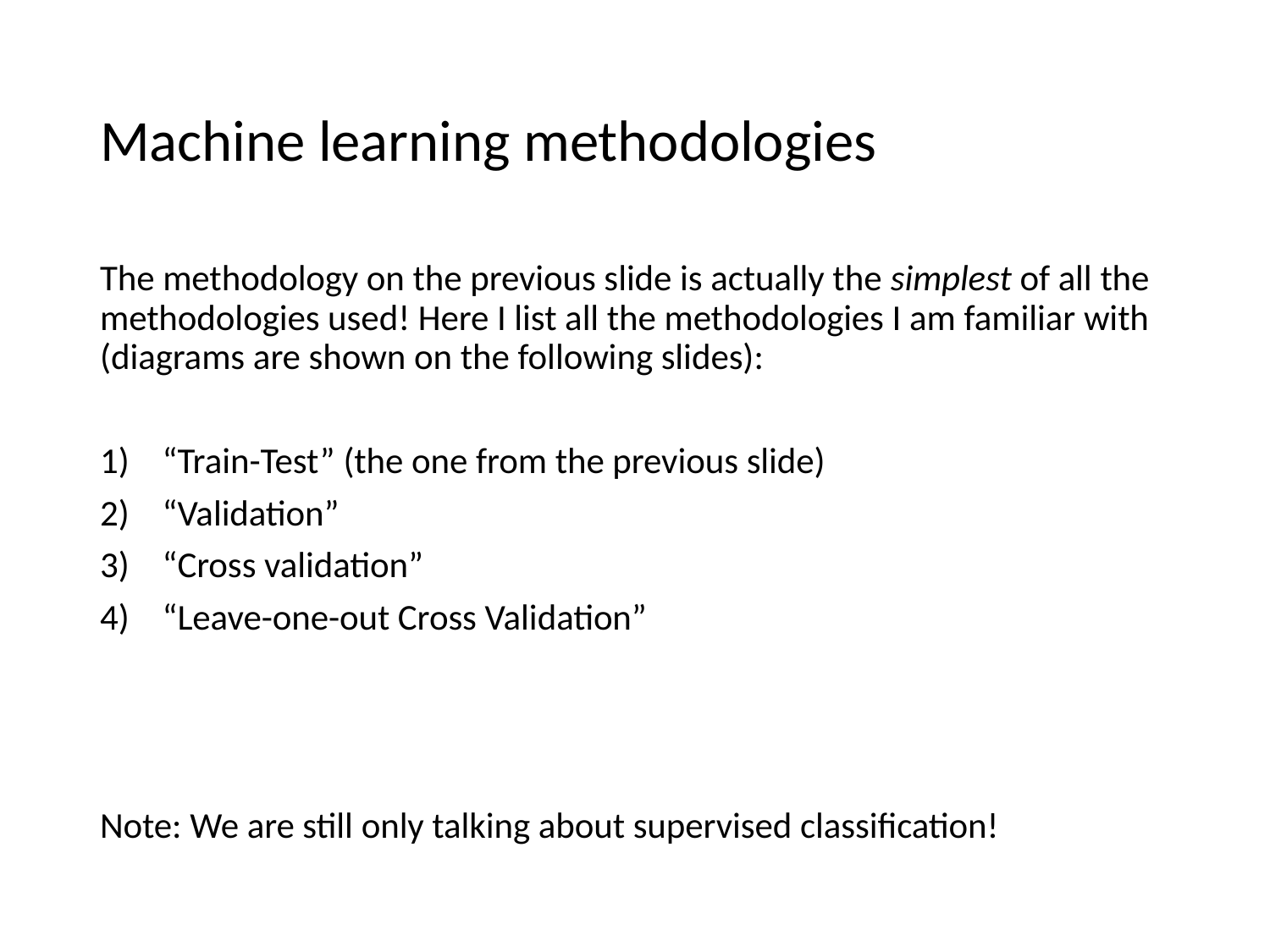

# Machine learning methodologies
The methodology on the previous slide is actually the simplest of all the methodologies used! Here I list all the methodologies I am familiar with (diagrams are shown on the following slides):

“Train-Test” (the one from the previous slide)
“Validation”
“Cross validation”
“Leave-one-out Cross Validation”

Note: We are still only talking about supervised classification!